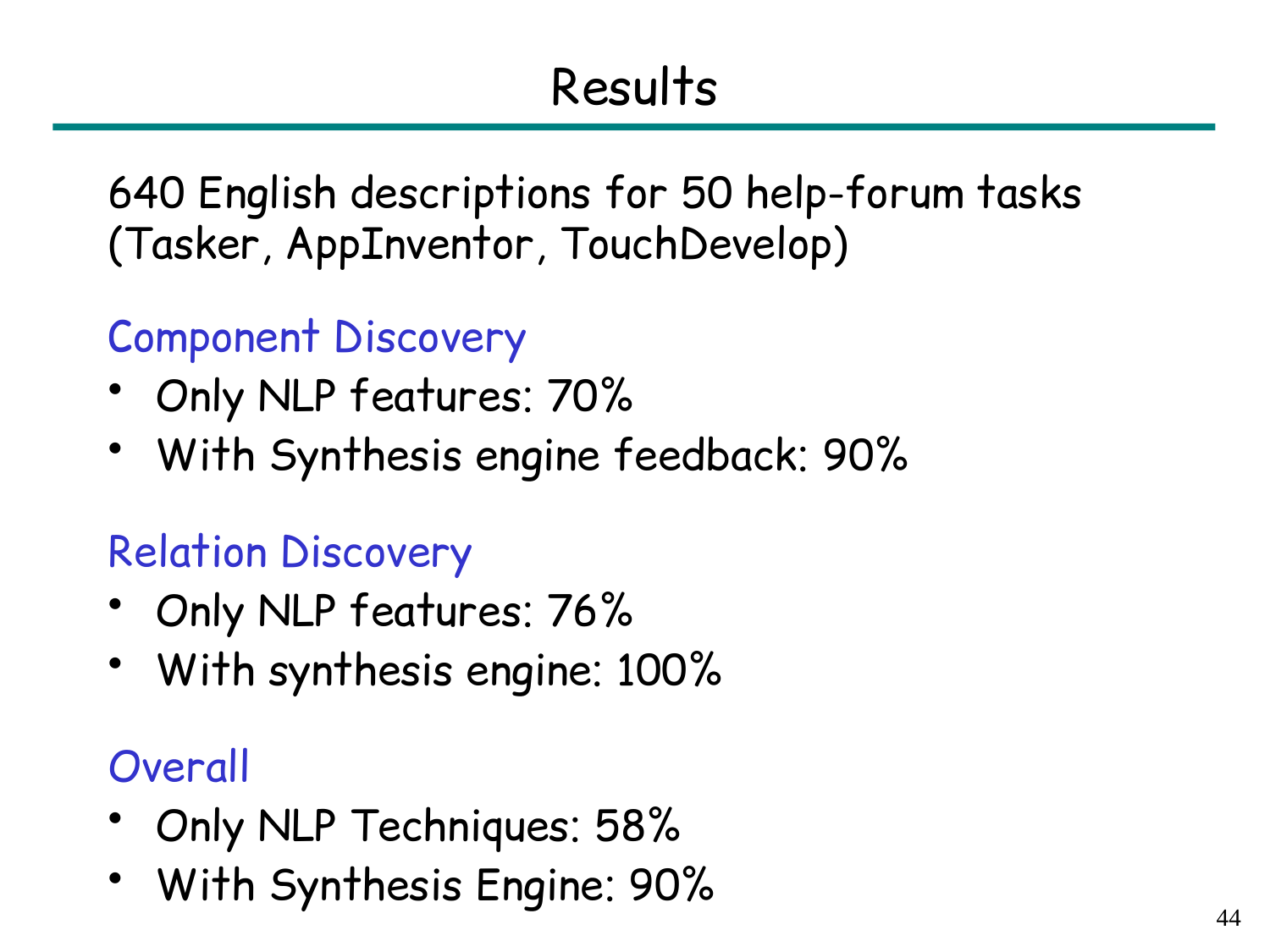

# Results
640 English descriptions for 50 help-forum tasks (Tasker, AppInventor, TouchDevelop)

Component Discovery
Only NLP features: 70%
With Synthesis engine feedback: 90%

Relation Discovery
Only NLP features: 76%
With synthesis engine: 100%

Overall
Only NLP Techniques: 58%
With Synthesis Engine: 90%
44